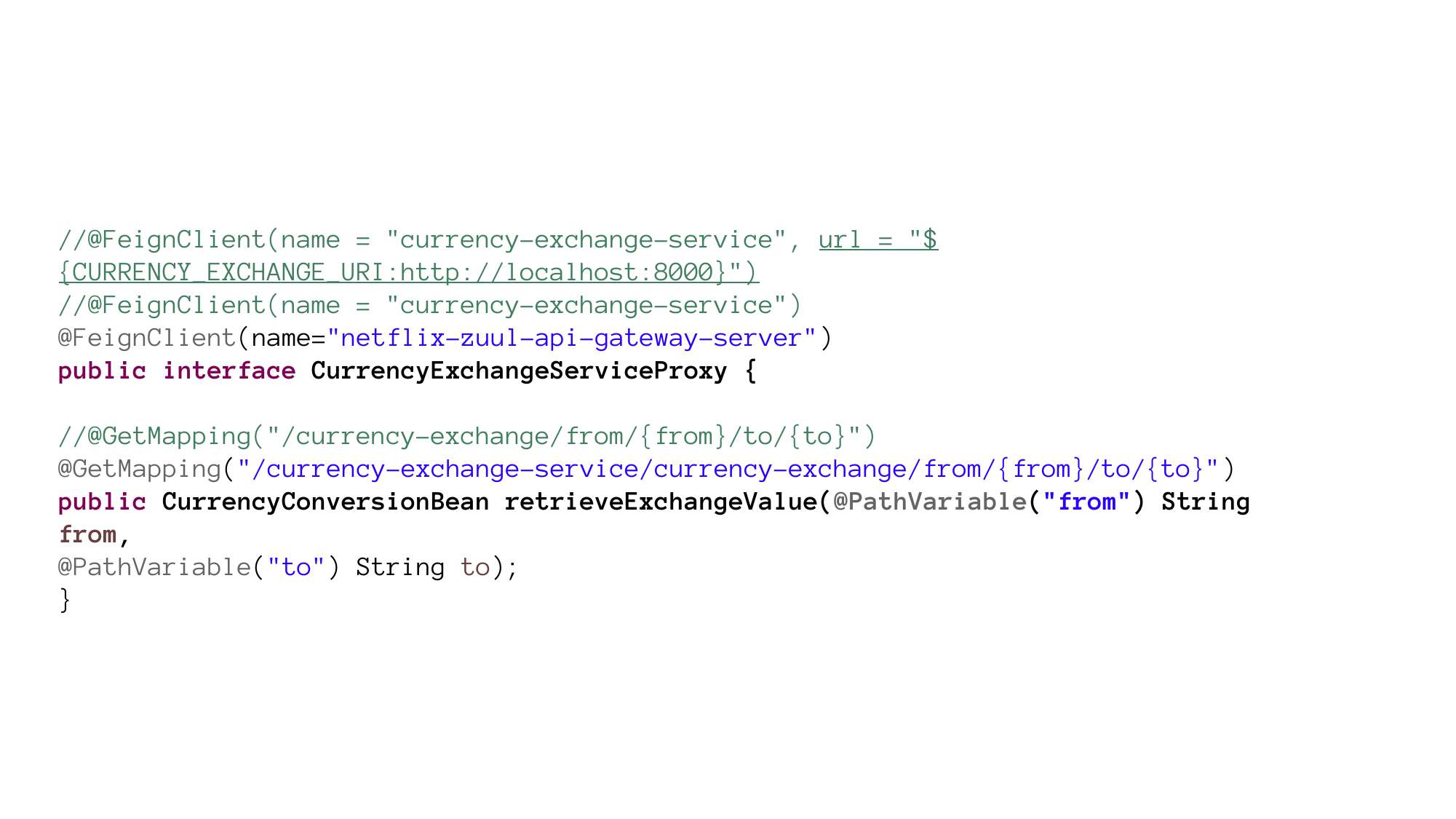

//@FeignClient(name = "currency-exchange-service", url = "${CURRENCY_EXCHANGE_URI:http://localhost:8000}")
//@FeignClient(name = "currency-exchange-service")
@FeignClient(name="netflix-zuul-api-gateway-server")
public interface CurrencyExchangeServiceProxy {

//@GetMapping("/currency-exchange/from/{from}/to/{to}")
@GetMapping("/currency-exchange-service/currency-exchange/from/{from}/to/{to}")
public CurrencyConversionBean retrieveExchangeValue(@PathVariable("from") String from,
@PathVariable("to") String to);
}